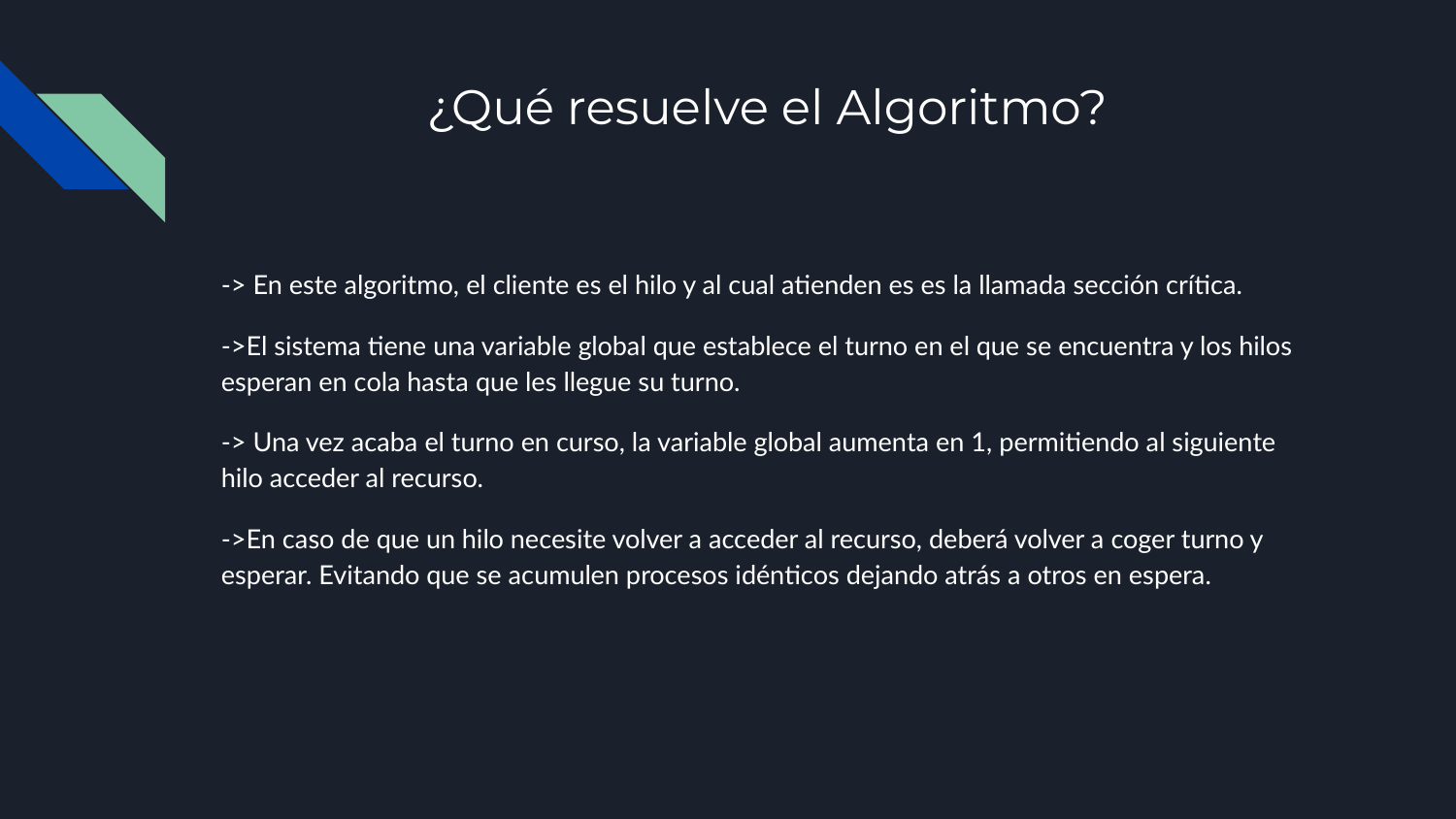

# ¿Qué resuelve el Algoritmo?
-> En este algoritmo, el cliente es el hilo y al cual atienden es es la llamada sección crítica.
->El sistema tiene una variable global que establece el turno en el que se encuentra y los hilos esperan en cola hasta que les llegue su turno.
-> Una vez acaba el turno en curso, la variable global aumenta en 1, permitiendo al siguiente hilo acceder al recurso.
->En caso de que un hilo necesite volver a acceder al recurso, deberá volver a coger turno y esperar. Evitando que se acumulen procesos idénticos dejando atrás a otros en espera.